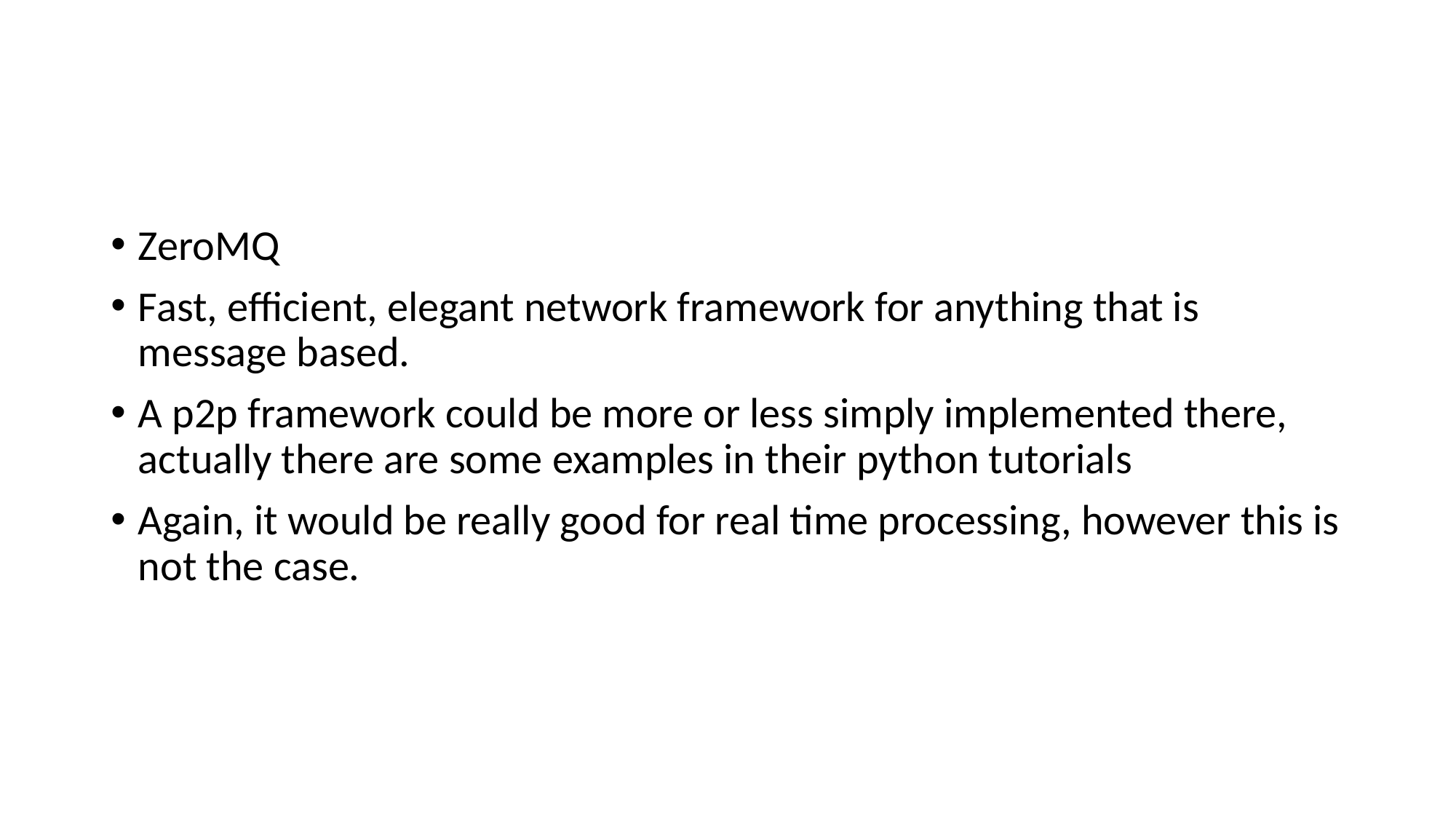

#
ZeroMQ
Fast, efficient, elegant network framework for anything that is message based.
A p2p framework could be more or less simply implemented there, actually there are some examples in their python tutorials
Again, it would be really good for real time processing, however this is not the case.